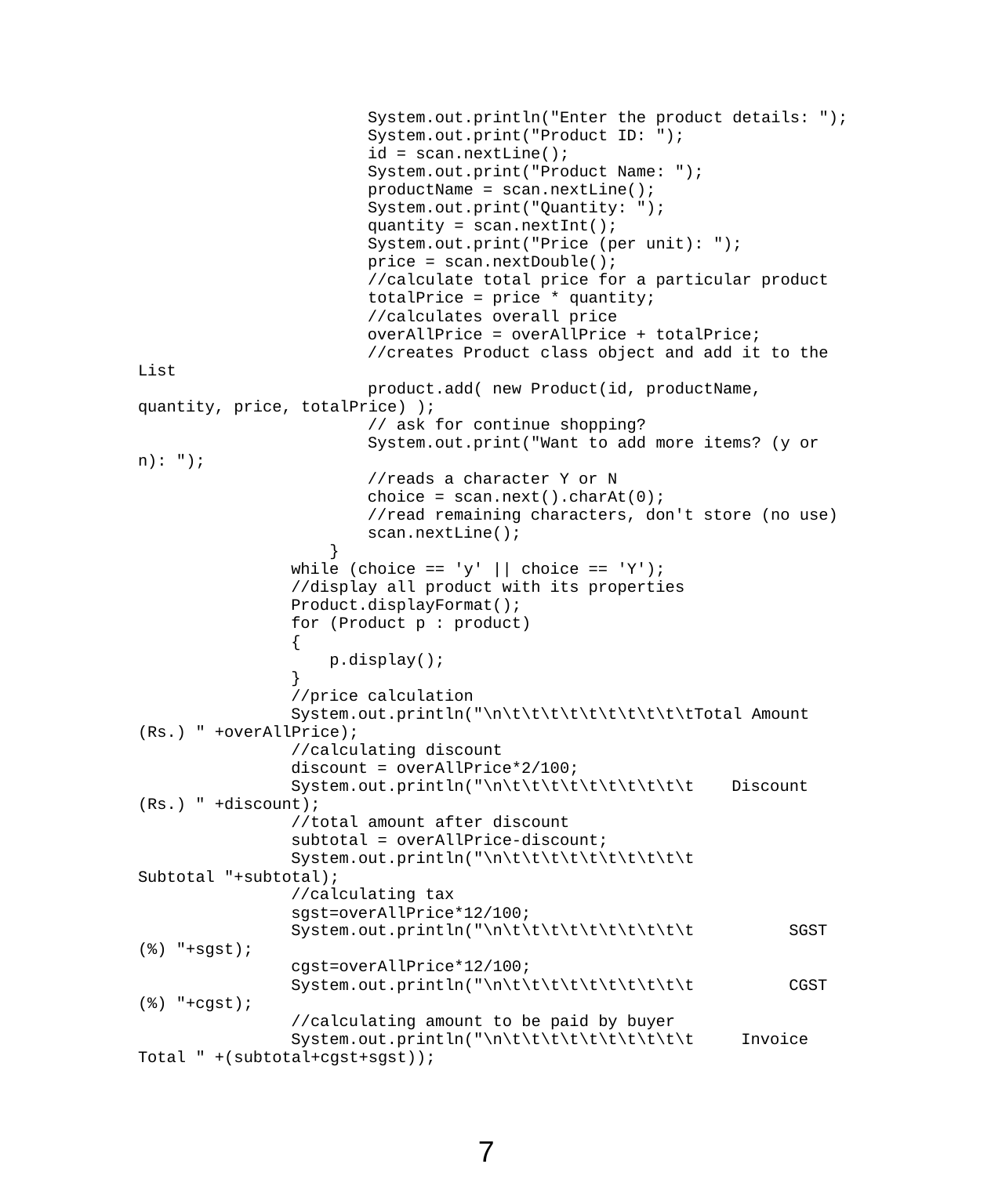

System.out.println("Enter the product details: ");
System.out.print("Product ID: ");
id = scan.nextLine();
System.out.print("Product Name: ");
productName = scan.nextLine();
System.out.print("Quantity: ");
quantity = scan.nextInt();
System.out.print("Price (per unit): ");
price = scan.nextDouble();
//calculate total price for a particular product
totalPrice = price * quantity;
//calculates overall price
overAllPrice = overAllPrice + totalPrice;
//creates Product class object and add it to the
List
product.add( new Product(id, productName,
quantity, price, totalPrice) );
// ask for continue shopping?
System.out.print("Want to add more items? (y or
n): ");
//reads a character Y or N
choice = scan.next().charAt(0);
//read remaining characters, don't store (no use)
scan.nextLine();
}
while (choice == 'y' || choice == 'Y');
//display all product with its properties
Product.displayFormat();
for (Product p : product)
{
p.display();
}
//price calculation
System.out.println("\n\t\t\t\t\t\t\t\t\t\tTotal Amount
(Rs.) " +overAllPrice);
//calculating discount
discount = overAllPrice*2/100;
System.out.println("\n\t\t\t\t\t\t\t\t\t\t
Discount
(Rs.) " +discount);
//total amount after discount
subtotal = overAllPrice-discount;
System.out.println("\n\t\t\t\t\t\t\t\t\t\t
Subtotal "+subtotal);
//calculating tax
sgst=overAllPrice*12/100;
System.out.println("\n\t\t\t\t\t\t\t\t\t\t
SGST
(%) "+sgst);
(%) "+cgst);
cgst=overAllPrice*12/100;
System.out.println("\n\t\t\t\t\t\t\t\t\t\t
CGST
//calculating amount to be paid by buyer
System.out.println("\n\t\t\t\t\t\t\t\t\t\t
Invoice
Total " +(subtotal+cgst+sgst));
 7